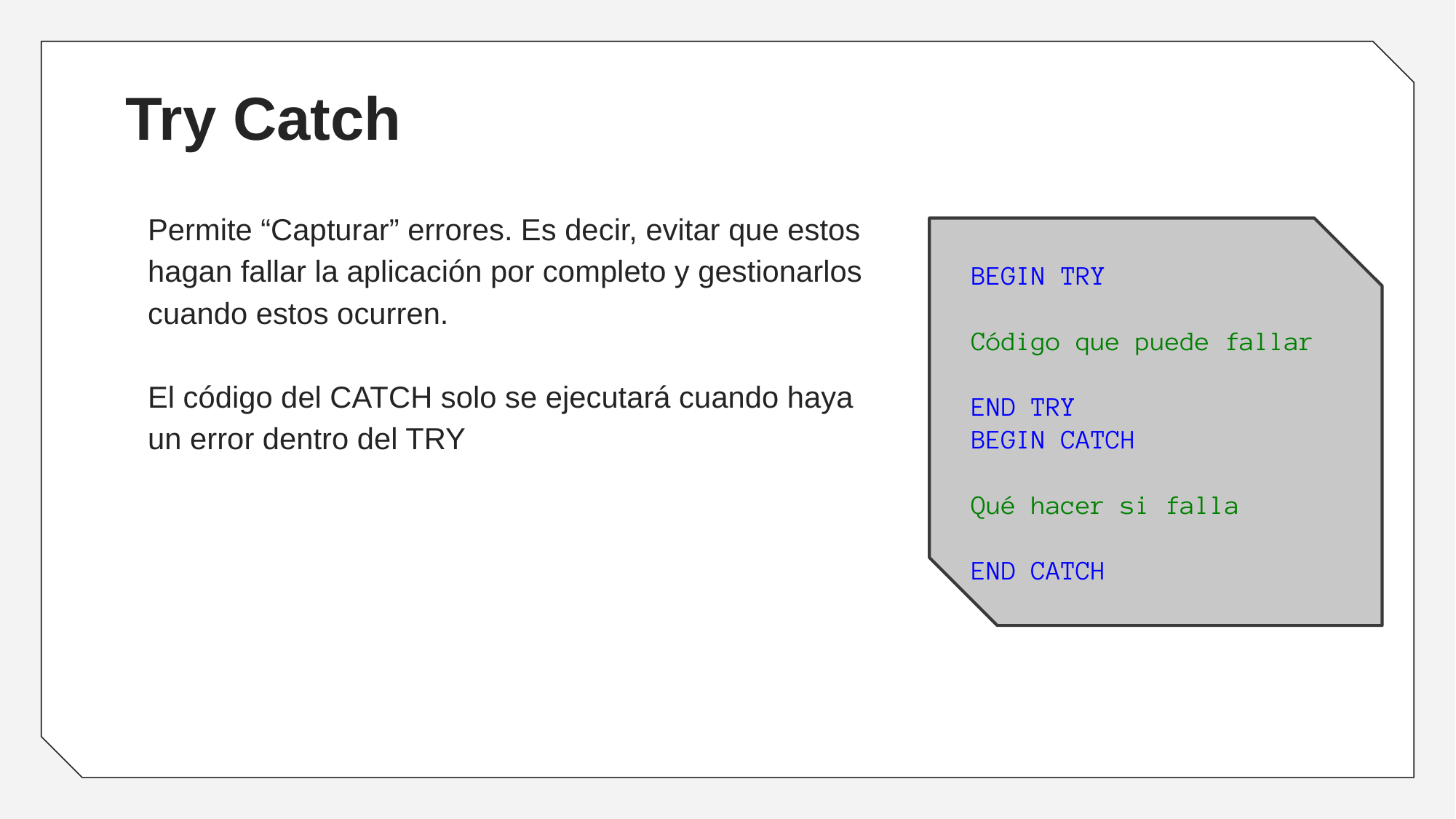

# Try Catch
Permite “Capturar” errores. Es decir, evitar que estos hagan fallar la aplicación por completo y gestionarlos cuando estos ocurren.

El código del CATCH solo se ejecutará cuando haya un error dentro del TRY
BEGIN TRY

Código que puede fallar

END TRY
BEGIN CATCH

Qué hacer si falla

END CATCH